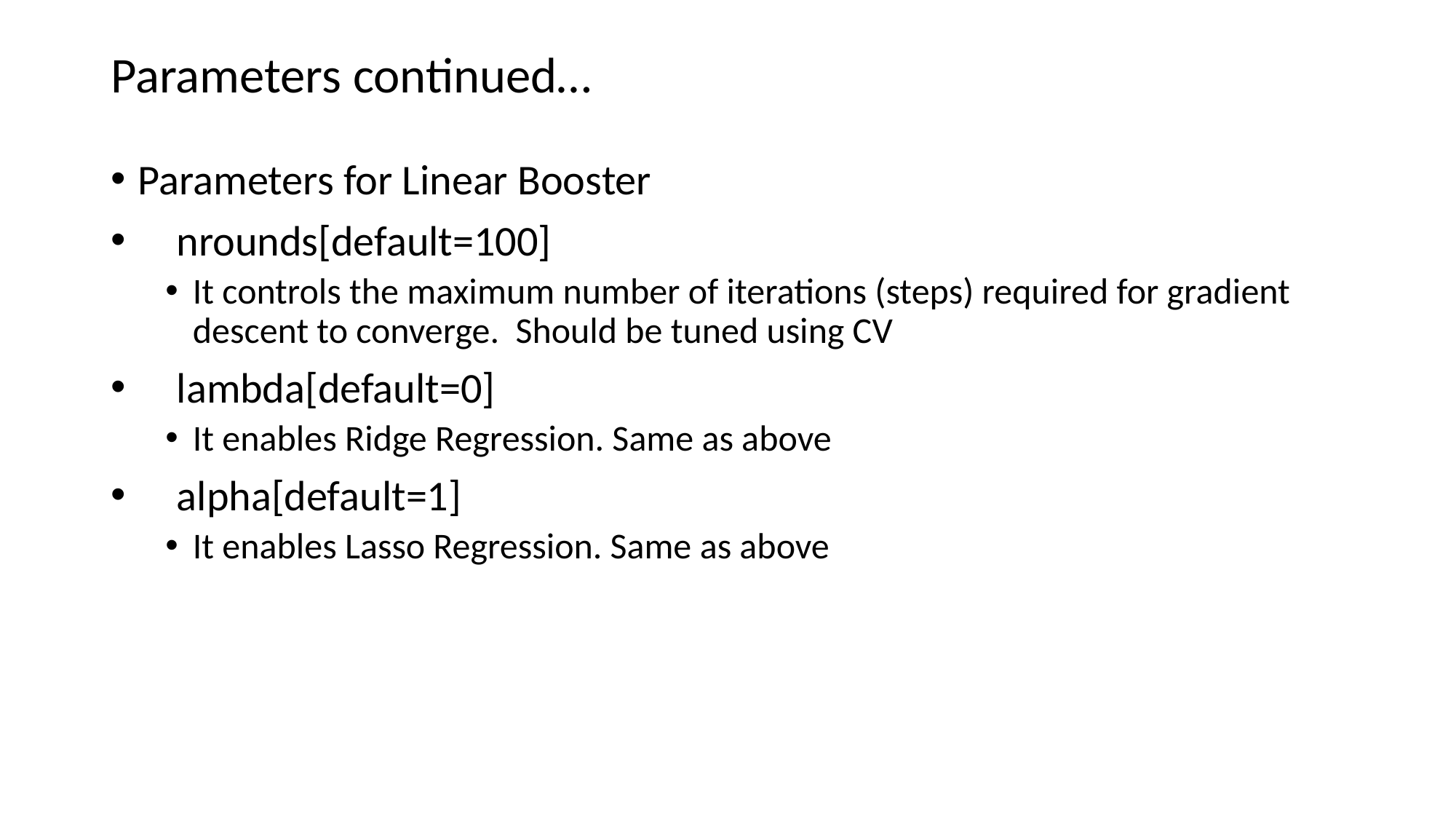

# Parameters continued…
Parameters for Linear Booster
    nrounds[default=100]
It controls the maximum number of iterations (steps) required for gradient descent to converge.  Should be tuned using CV
    lambda[default=0]
It enables Ridge Regression. Same as above
    alpha[default=1]
It enables Lasso Regression. Same as above